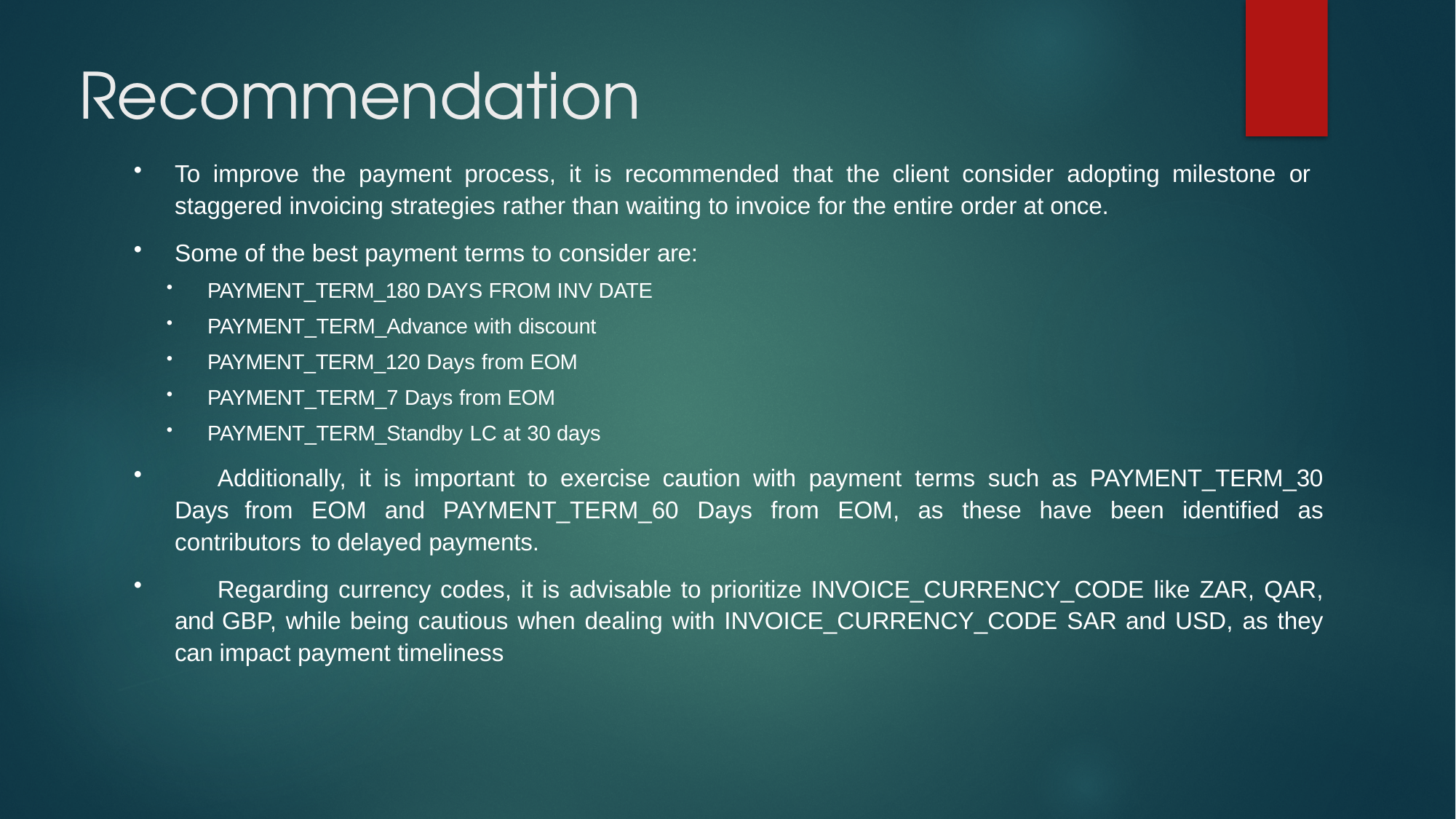

# Recommendation
To improve the payment process, it is recommended that the client consider adopting milestone or
staggered invoicing strategies rather than waiting to invoice for the entire order at once.
Some of the best payment terms to consider are:
PAYMENT_TERM_180 DAYS FROM INV DATE
PAYMENT_TERM_Advance with discount
PAYMENT_TERM_120 Days from EOM
PAYMENT_TERM_7 Days from EOM
PAYMENT_TERM_Standby LC at 30 days
	Additionally, it is important to exercise caution with payment terms such as PAYMENT_TERM_30 Days from EOM and PAYMENT_TERM_60 Days from EOM, as these have been identified as contributors to delayed payments.
	Regarding currency codes, it is advisable to prioritize INVOICE_CURRENCY_CODE like ZAR, QAR, and GBP, while being cautious when dealing with INVOICE_CURRENCY_CODE SAR and USD, as they can impact payment timeliness